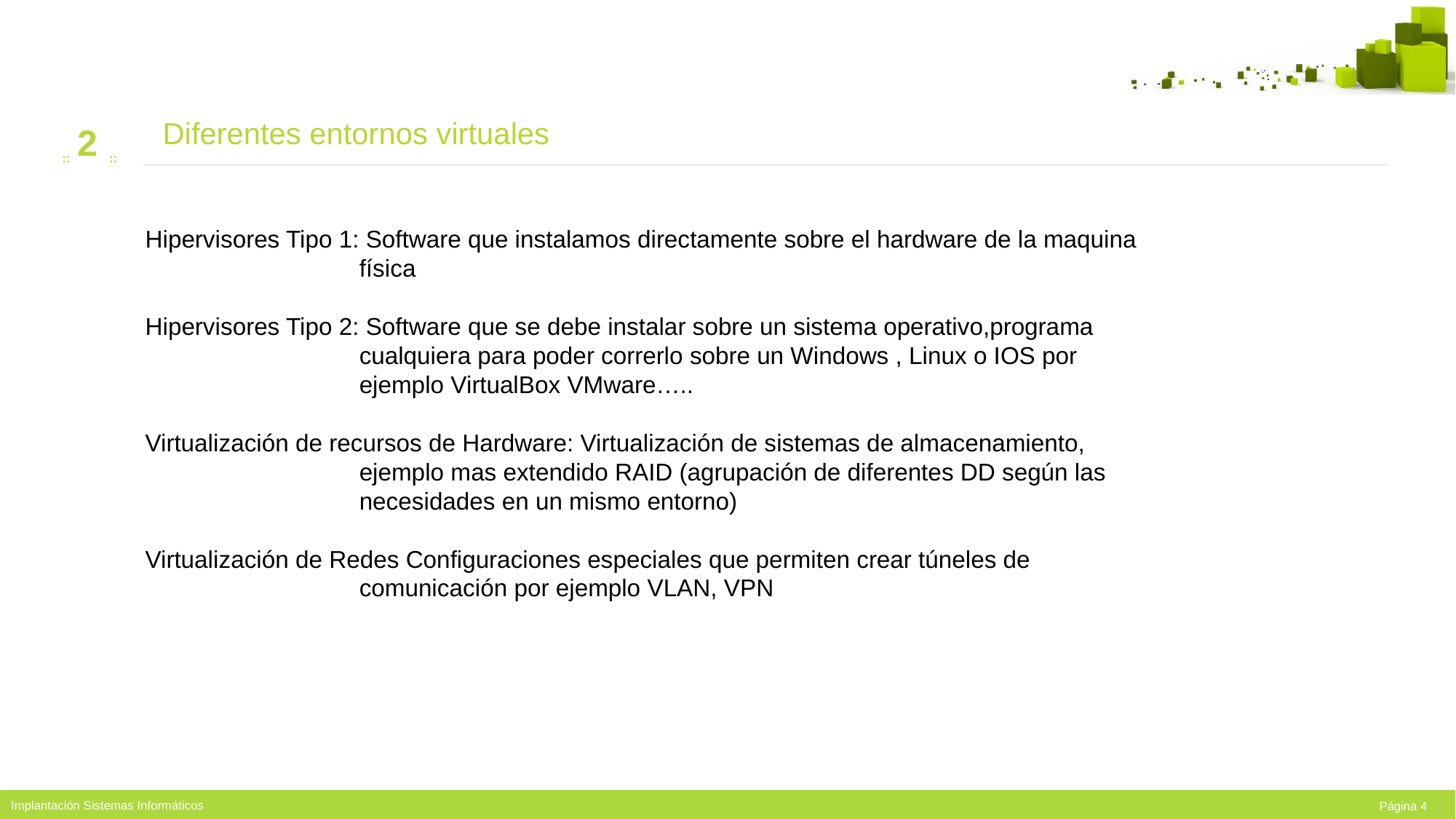

# Diferentes entornos virtuales
2
Hipervisores Tipo 1: Software que instalamos directamente sobre el hardware de la maquina física

Hipervisores Tipo 2: Software que se debe instalar sobre un sistema operativo,programa cualquiera para poder correrlo sobre un Windows , Linux o IOS por ejemplo VirtualBox VMware…..

Virtualización de recursos de Hardware: Virtualización de sistemas de almacenamiento, ejemplo mas extendido RAID (agrupación de diferentes DD según las necesidades en un mismo entorno)

Virtualización de Redes Configuraciones especiales que permiten crear túneles de comunicación por ejemplo VLAN, VPN